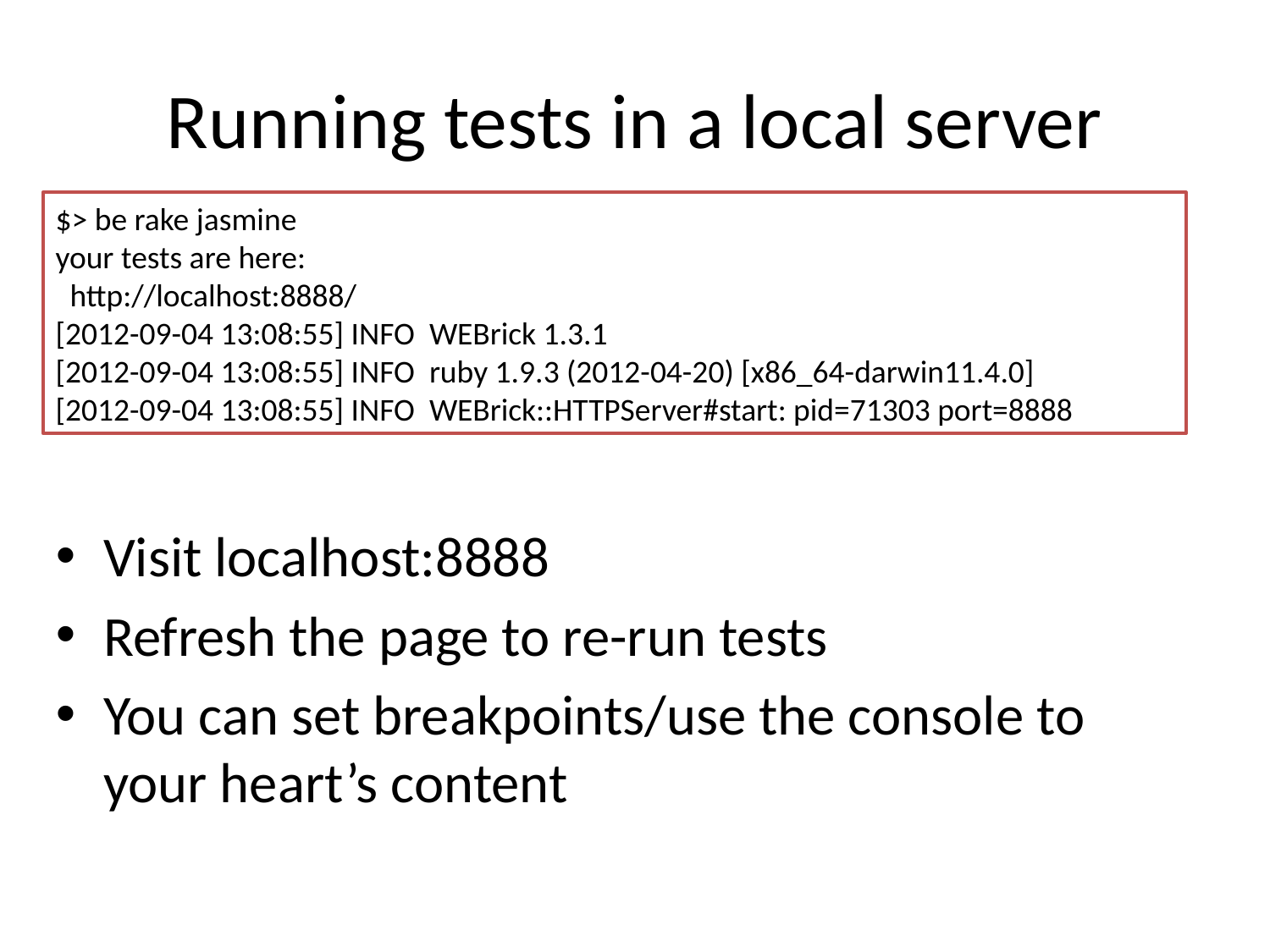

# Running tests in a local server
$> be rake jasmine
your tests are here:
  http://localhost:8888/
[2012-09-04 13:08:55] INFO  WEBrick 1.3.1
[2012-09-04 13:08:55] INFO  ruby 1.9.3 (2012-04-20) [x86_64-darwin11.4.0]
[2012-09-04 13:08:55] INFO  WEBrick::HTTPServer#start: pid=71303 port=8888
Visit localhost:8888
Refresh the page to re-run tests
You can set breakpoints/use the console to your heart’s content